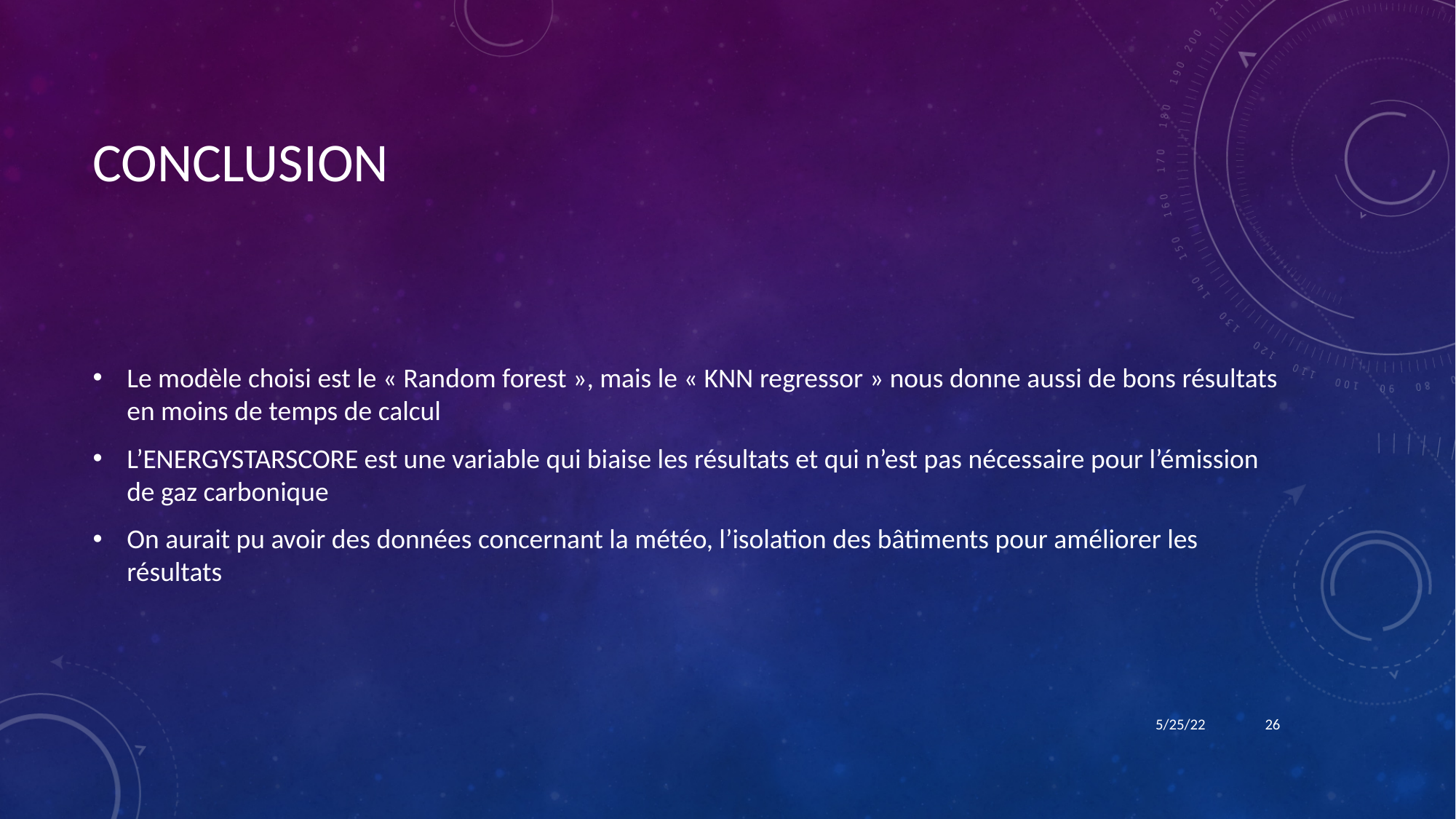

# conclusion
Le modèle choisi est le « Random forest », mais le « KNN regressor » nous donne aussi de bons résultats en moins de temps de calcul
L’ENERGYSTARSCORE est une variable qui biaise les résultats et qui n’est pas nécessaire pour l’émission de gaz carbonique
On aurait pu avoir des données concernant la météo, l’isolation des bâtiments pour améliorer les résultats

5/25/22
26